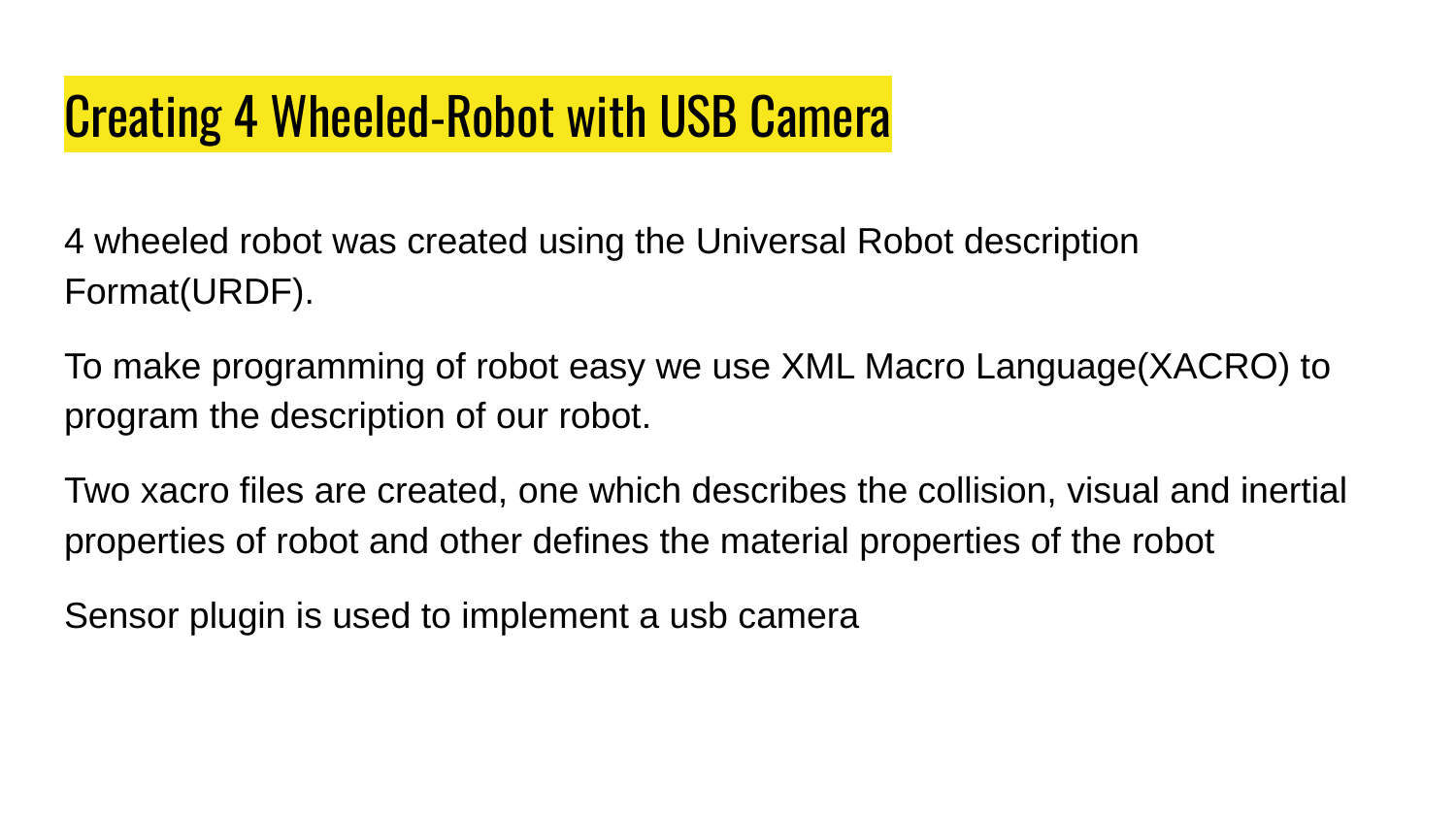

# Creating 4 Wheeled-Robot with USB Camera
4 wheeled robot was created using the Universal Robot description Format(URDF).
To make programming of robot easy we use XML Macro Language(XACRO) to program the description of our robot.
Two xacro files are created, one which describes the collision, visual and inertial properties of robot and other defines the material properties of the robot
Sensor plugin is used to implement a usb camera